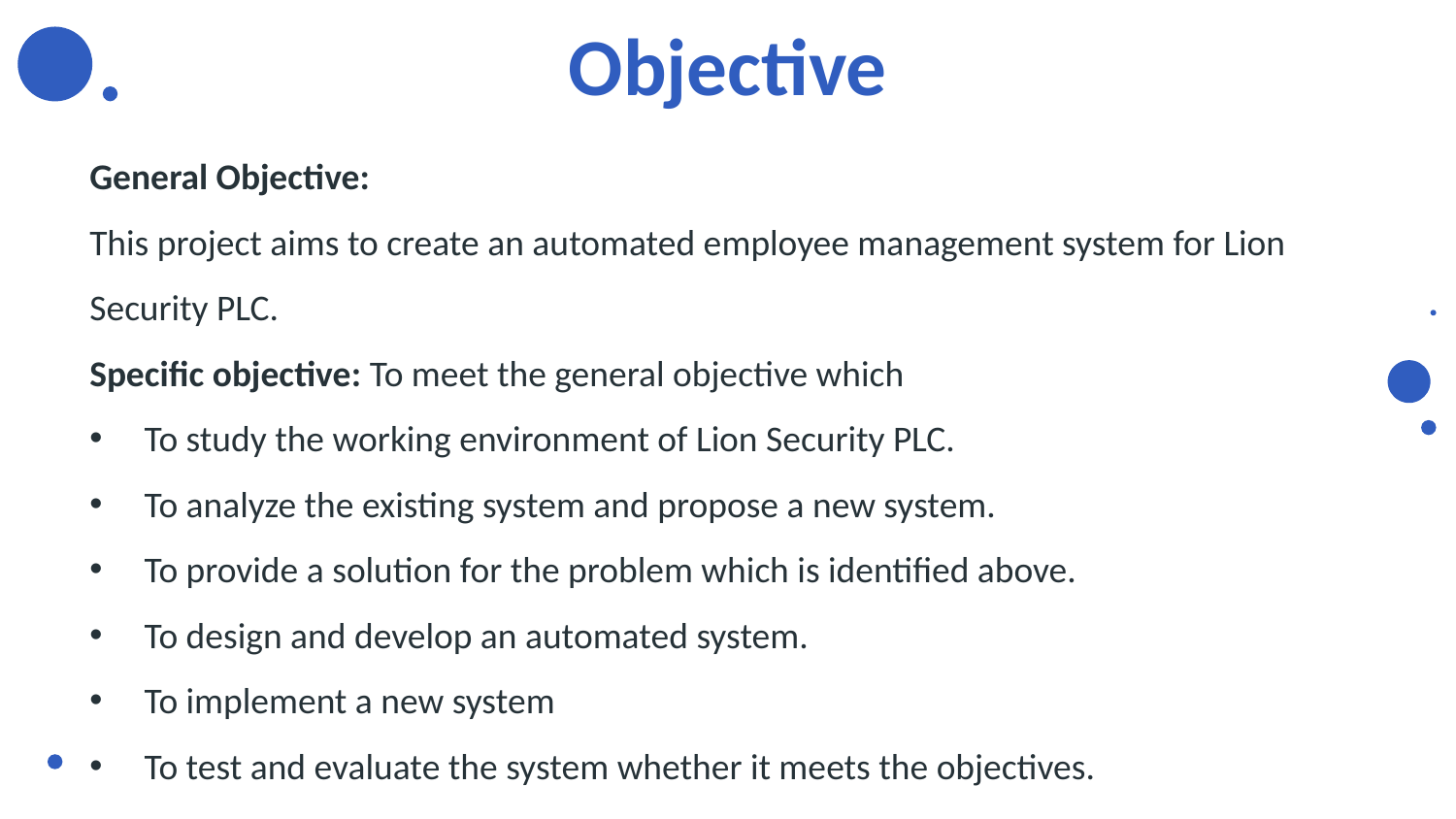

# Objective
General Objective:
This project aims to create an automated employee management system for Lion Security PLC.
Specific objective: To meet the general objective which
To study the working environment of Lion Security PLC.
To analyze the existing system and propose a new system.
To provide a solution for the problem which is identified above.
To design and develop an automated system.
To implement a new system
To test and evaluate the system whether it meets the objectives.